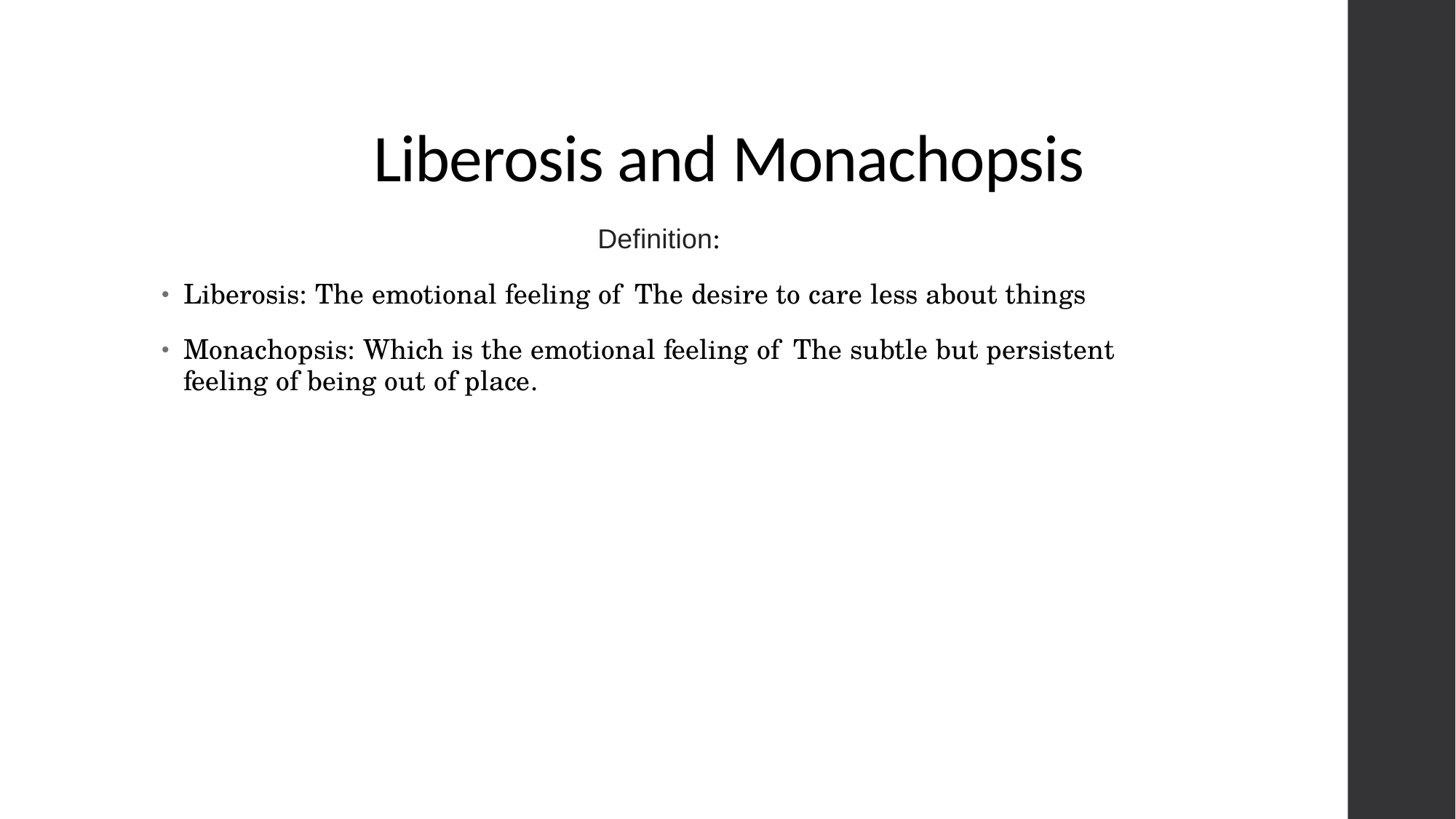

# Liberosis and Monachopsis
Definition:
Liberosis: The emotional feeling of  The desire to care less about things
Monachopsis: Which is the emotional feeling of  The subtle but persistent feeling of being out of place.